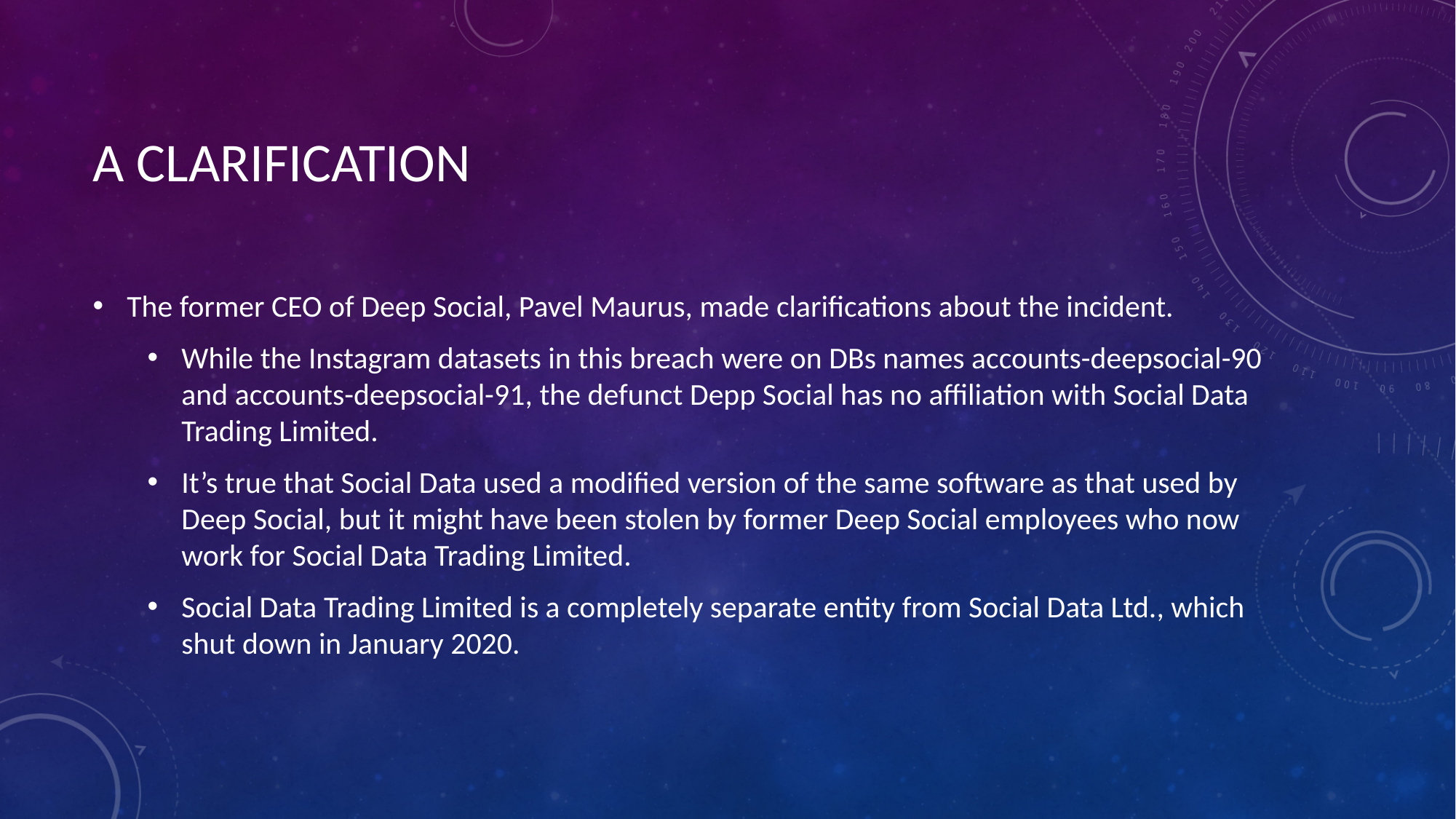

# A clarification
The former CEO of Deep Social, Pavel Maurus, made clarifications about the incident.
While the Instagram datasets in this breach were on DBs names accounts-deepsocial-90 and accounts-deepsocial-91, the defunct Depp Social has no affiliation with Social Data Trading Limited.
It’s true that Social Data used a modified version of the same software as that used by Deep Social, but it might have been stolen by former Deep Social employees who now work for Social Data Trading Limited.
Social Data Trading Limited is a completely separate entity from Social Data Ltd., which shut down in January 2020.